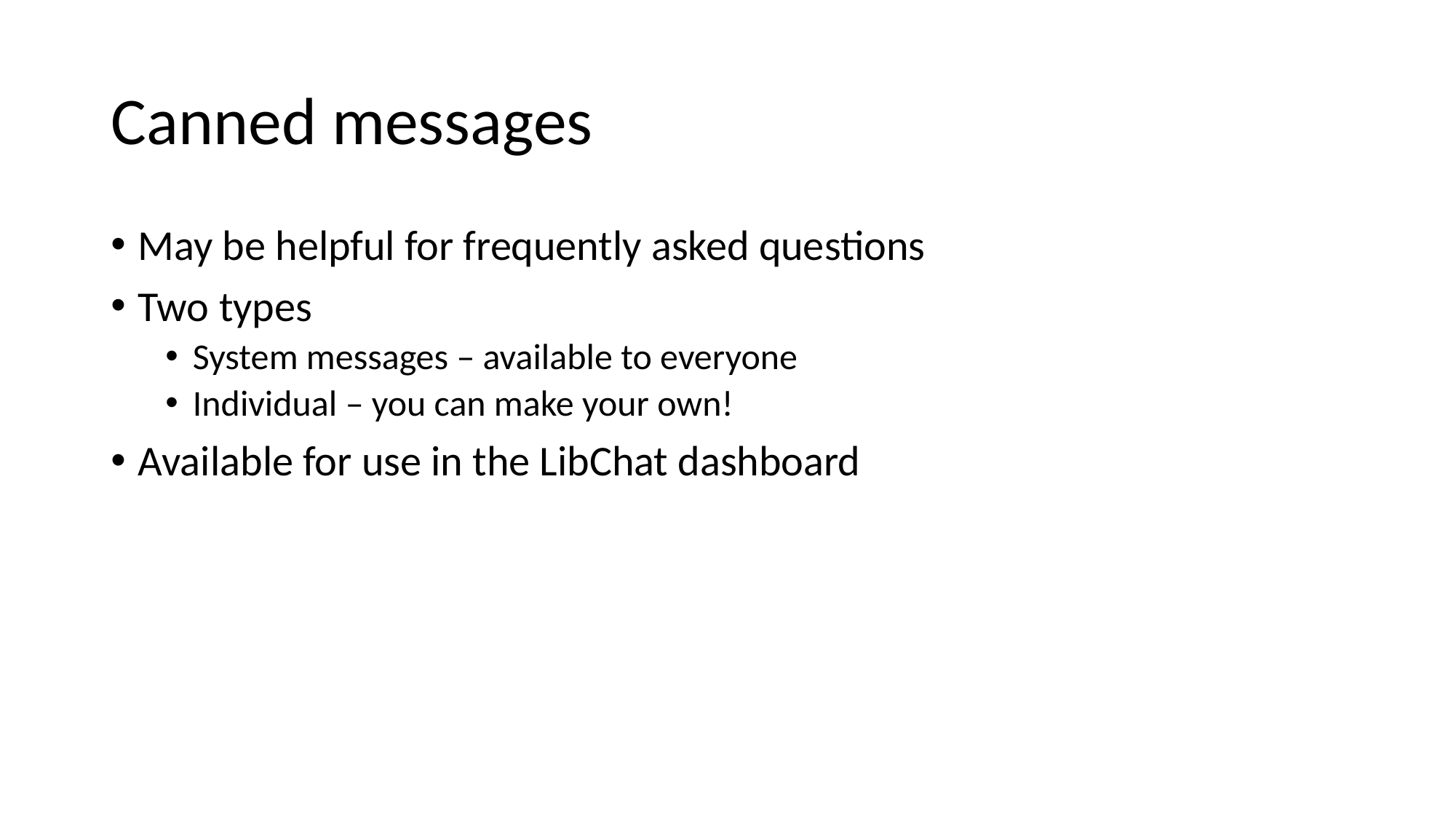

# Canned messages
May be helpful for frequently asked questions
Two types
System messages – available to everyone
Individual – you can make your own!
Available for use in the LibChat dashboard